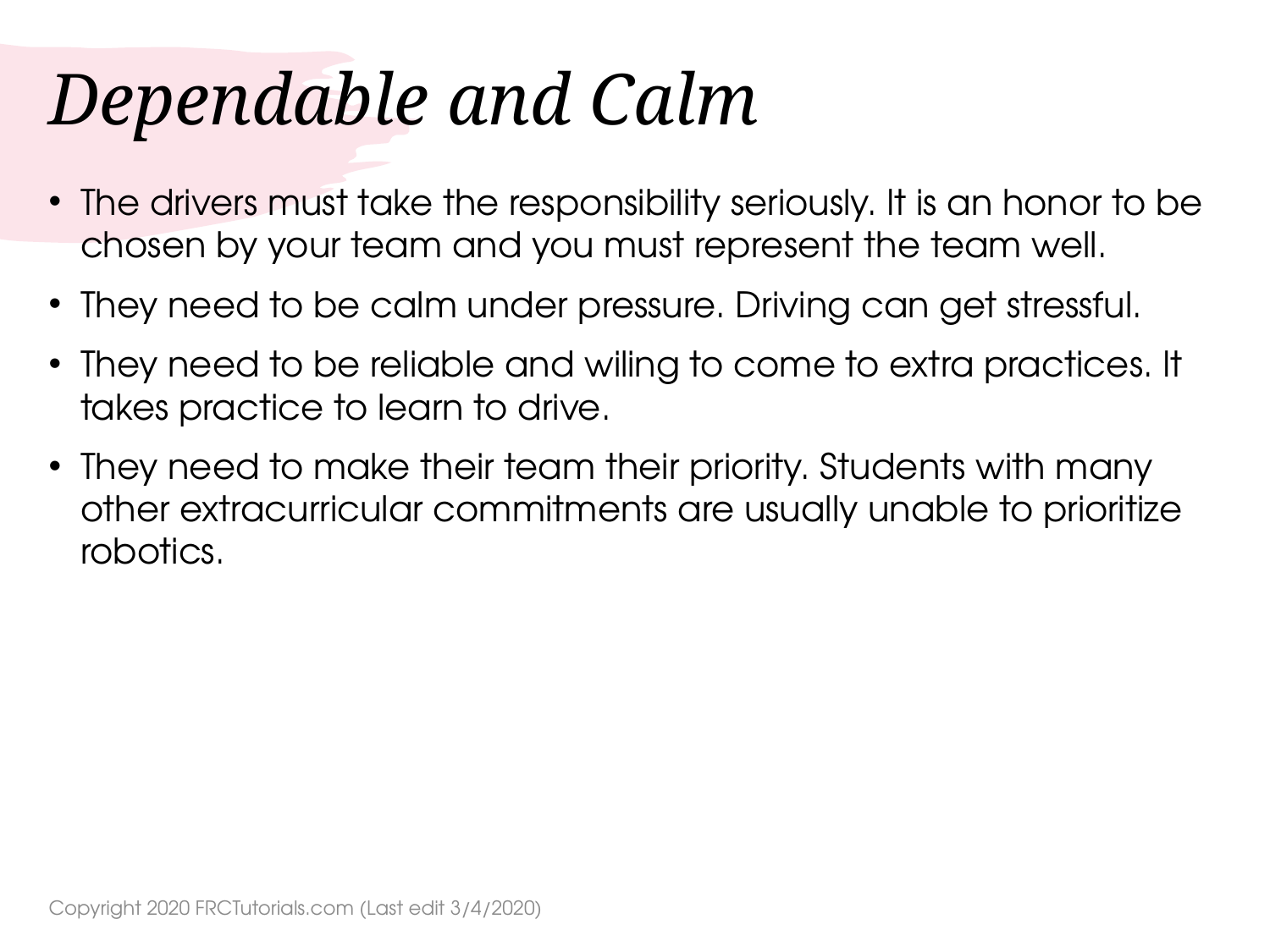

# Dependable and Calm
The drivers must take the responsibility seriously. It is an honor to be chosen by your team and you must represent the team well.
They need to be calm under pressure. Driving can get stressful.
They need to be reliable and wiling to come to extra practices. It takes practice to learn to drive.
They need to make their team their priority. Students with many other extracurricular commitments are usually unable to prioritize robotics.
Copyright 2020 FRCTutorials.com (Last edit 3/4/2020)